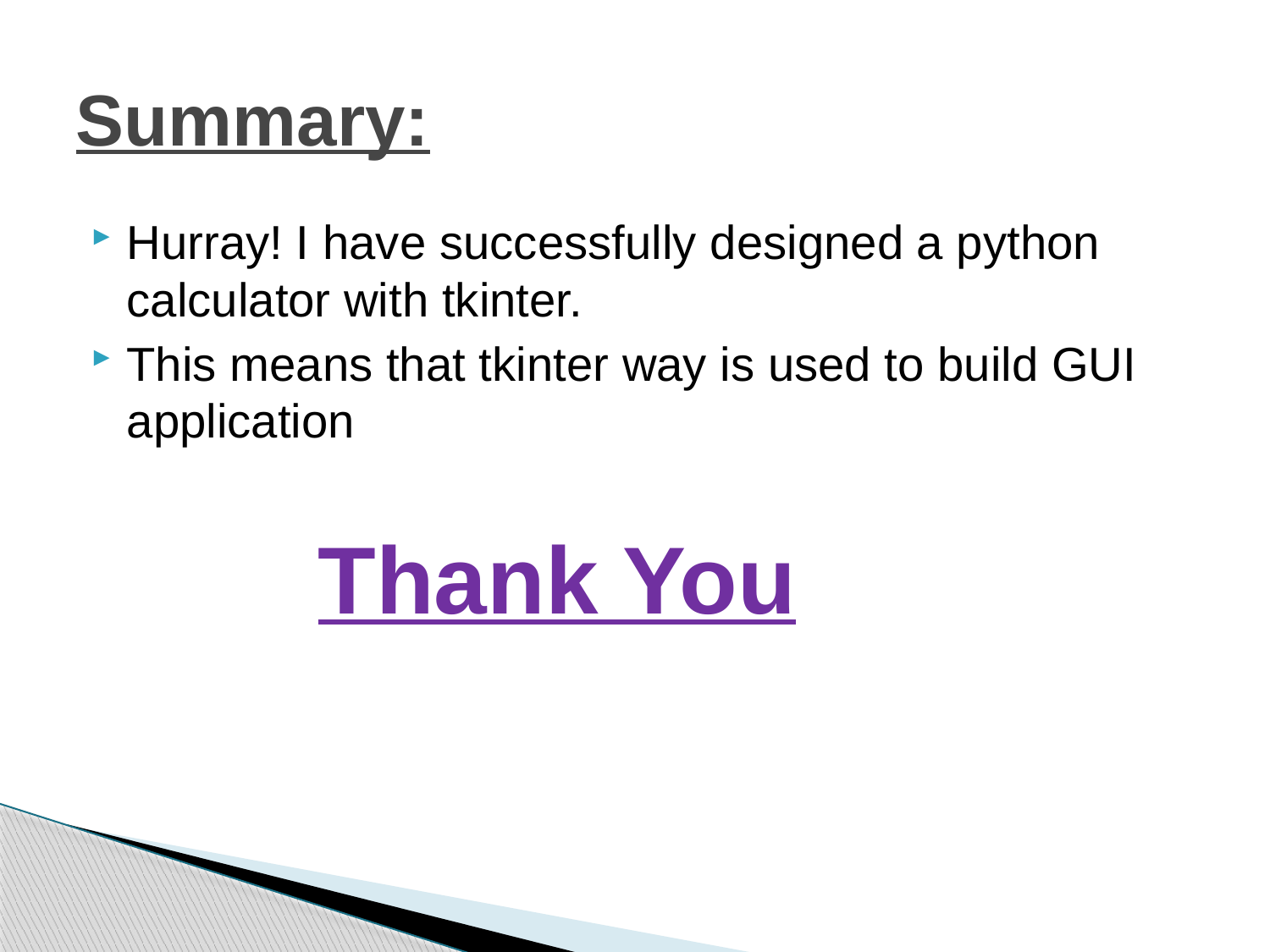

# Summary:
Hurray! I have successfully designed a python calculator with tkinter.
This means that tkinter way is used to build GUI application

                 Thank You